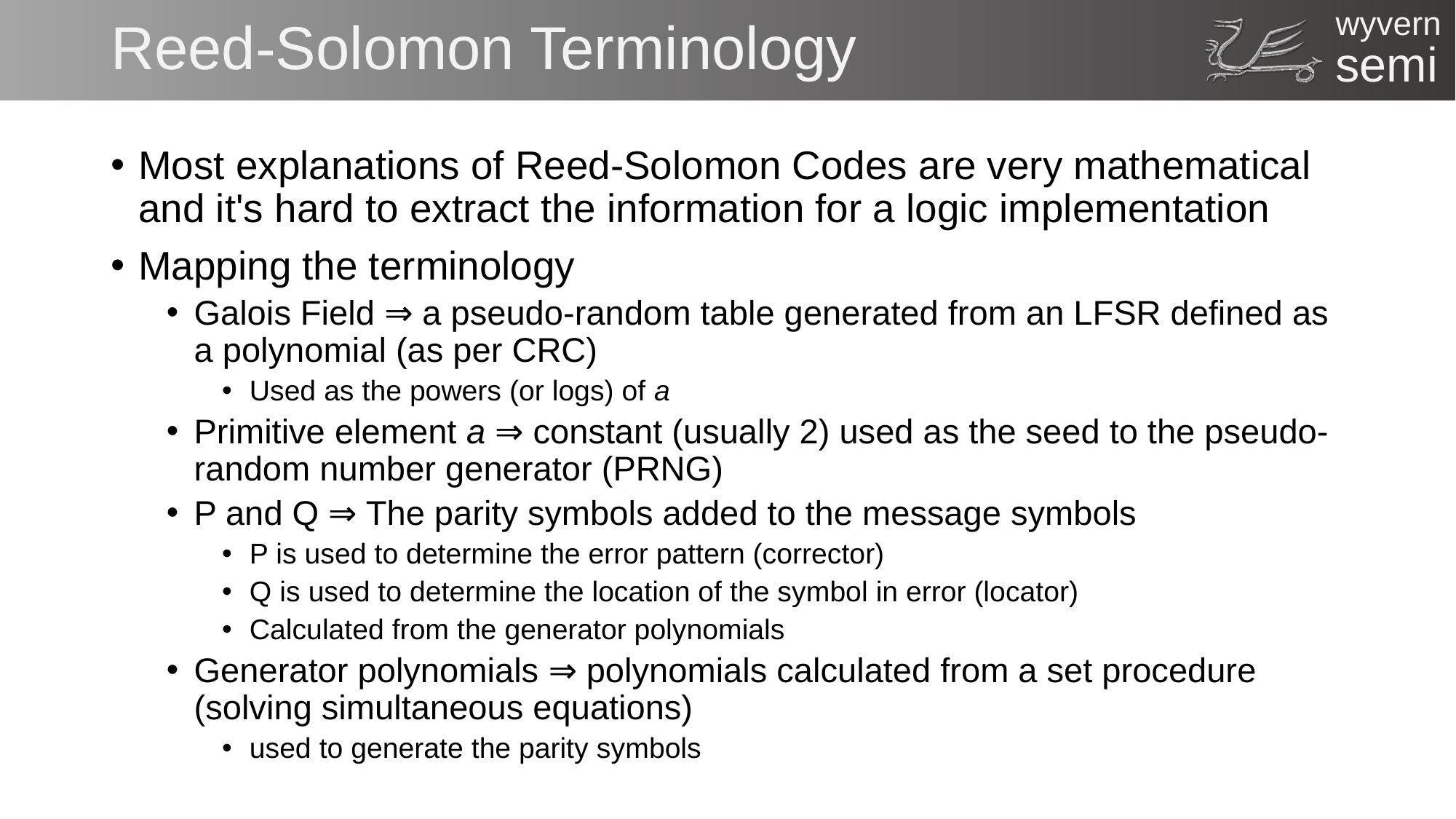

# Reed-Solomon Terminology
Most explanations of Reed-Solomon Codes are very mathematical and it's hard to extract the information for a logic implementation
Mapping the terminology
Galois Field ⇒ a pseudo-random table generated from an LFSR defined as a polynomial (as per CRC)
Used as the powers (or logs) of a
Primitive element a ⇒ constant (usually 2) used as the seed to the pseudo-random number generator (PRNG)
P and Q ⇒ The parity symbols added to the message symbols
P is used to determine the error pattern (corrector)
Q is used to determine the location of the symbol in error (locator)
Calculated from the generator polynomials
Generator polynomials ⇒ polynomials calculated from a set procedure (solving simultaneous equations)
used to generate the parity symbols